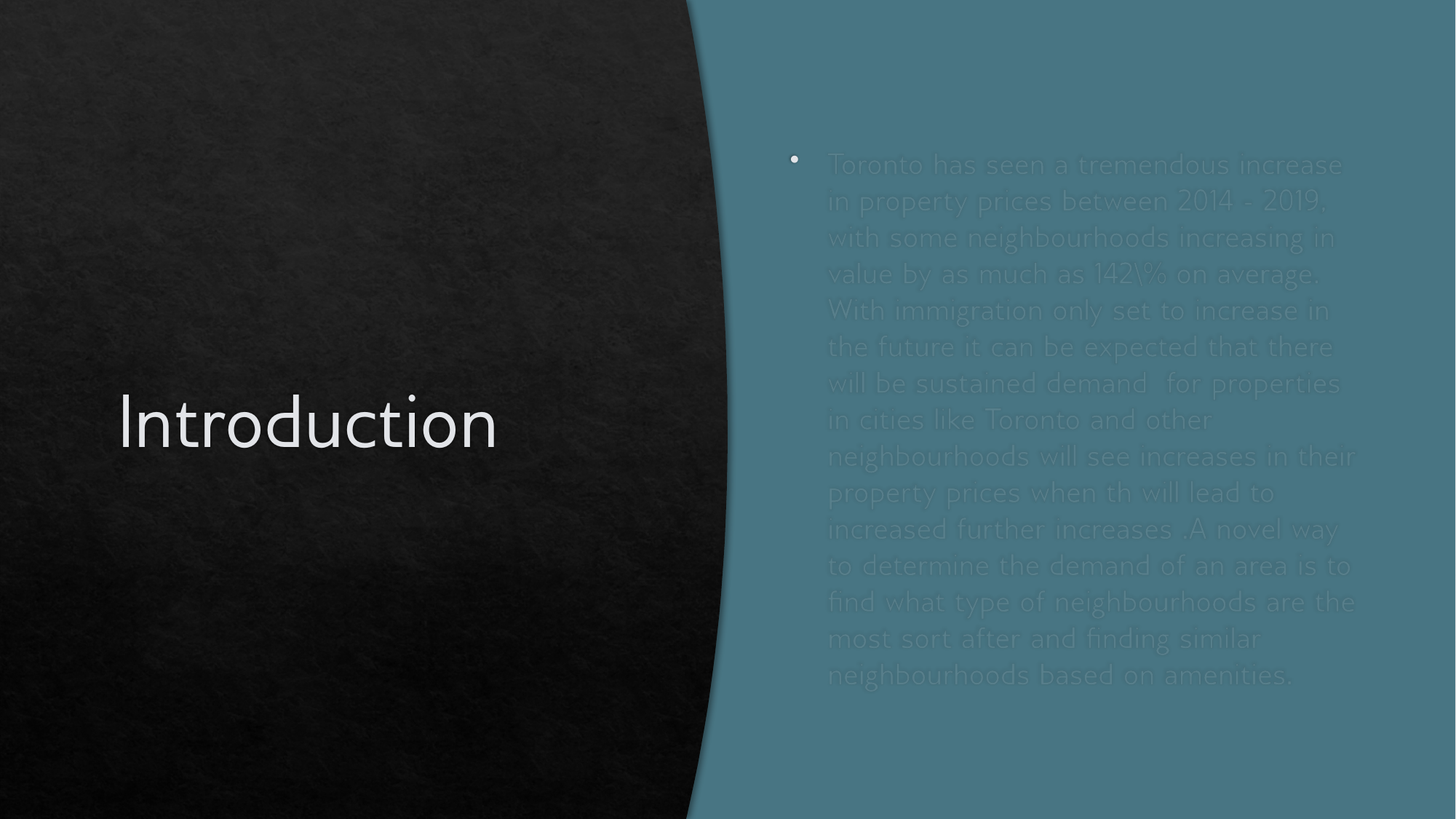

# Introduction
Toronto has seen a tremendous increase in property prices between 2014 - 2019, with some neighbourhoods increasing in value by as much as 142\% on average. With immigration only set to increase in the future it can be expected that there will be sustained demand  for properties in cities like Toronto and other neighbourhoods will see increases in their property prices when th will lead to increased further increases .A novel way to determine the demand of an area is to find what type of neighbourhoods are the most sort after and finding similar neighbourhoods based on amenities.